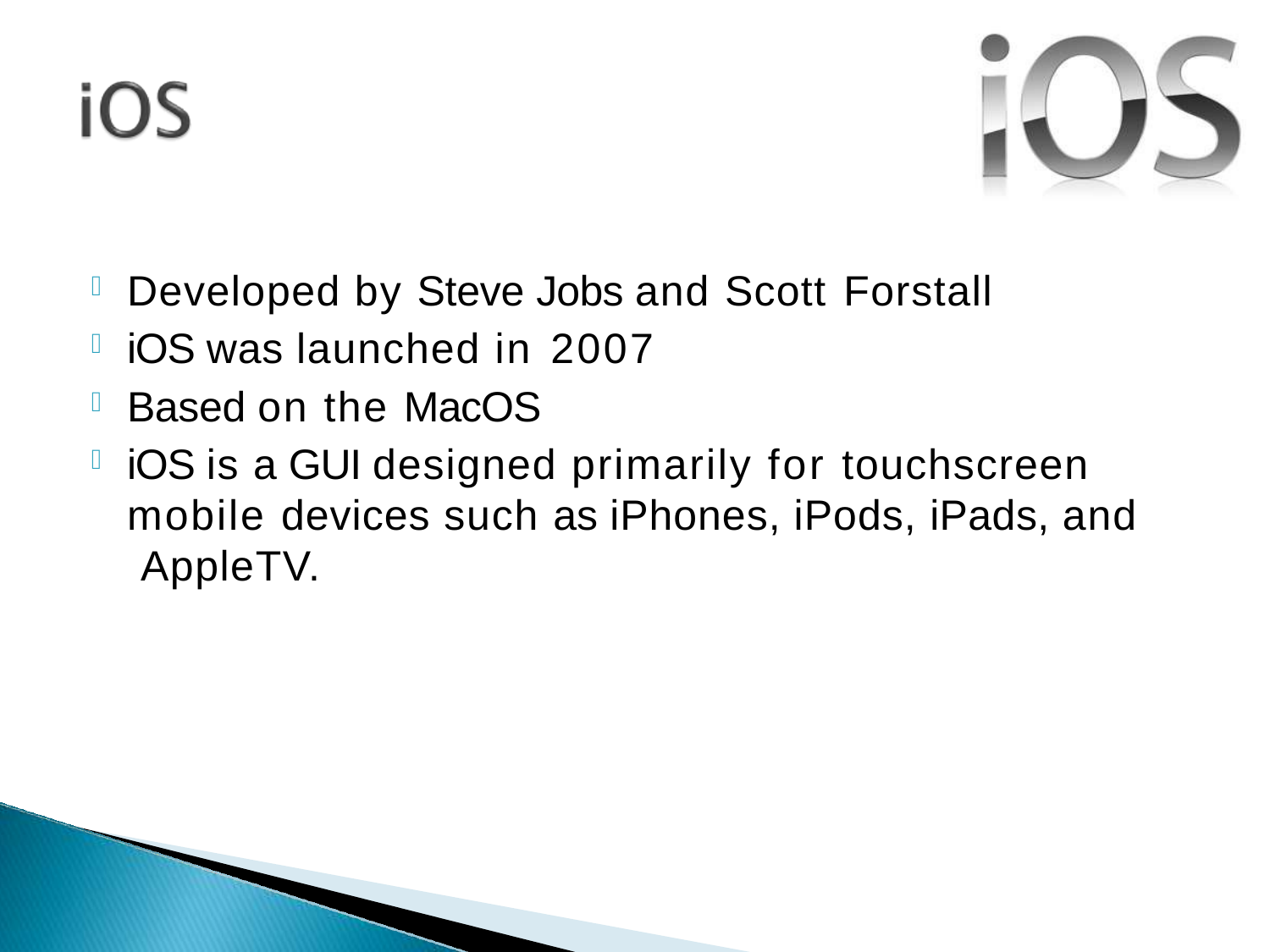

Developed by Steve Jobs and Scott Forstall
iOS was launched in 2007
Based on the MacOS
iOS is a GUI designed primarily for touchscreen  mobile devices such as iPhones, iPods, iPads, and  AppleTV.